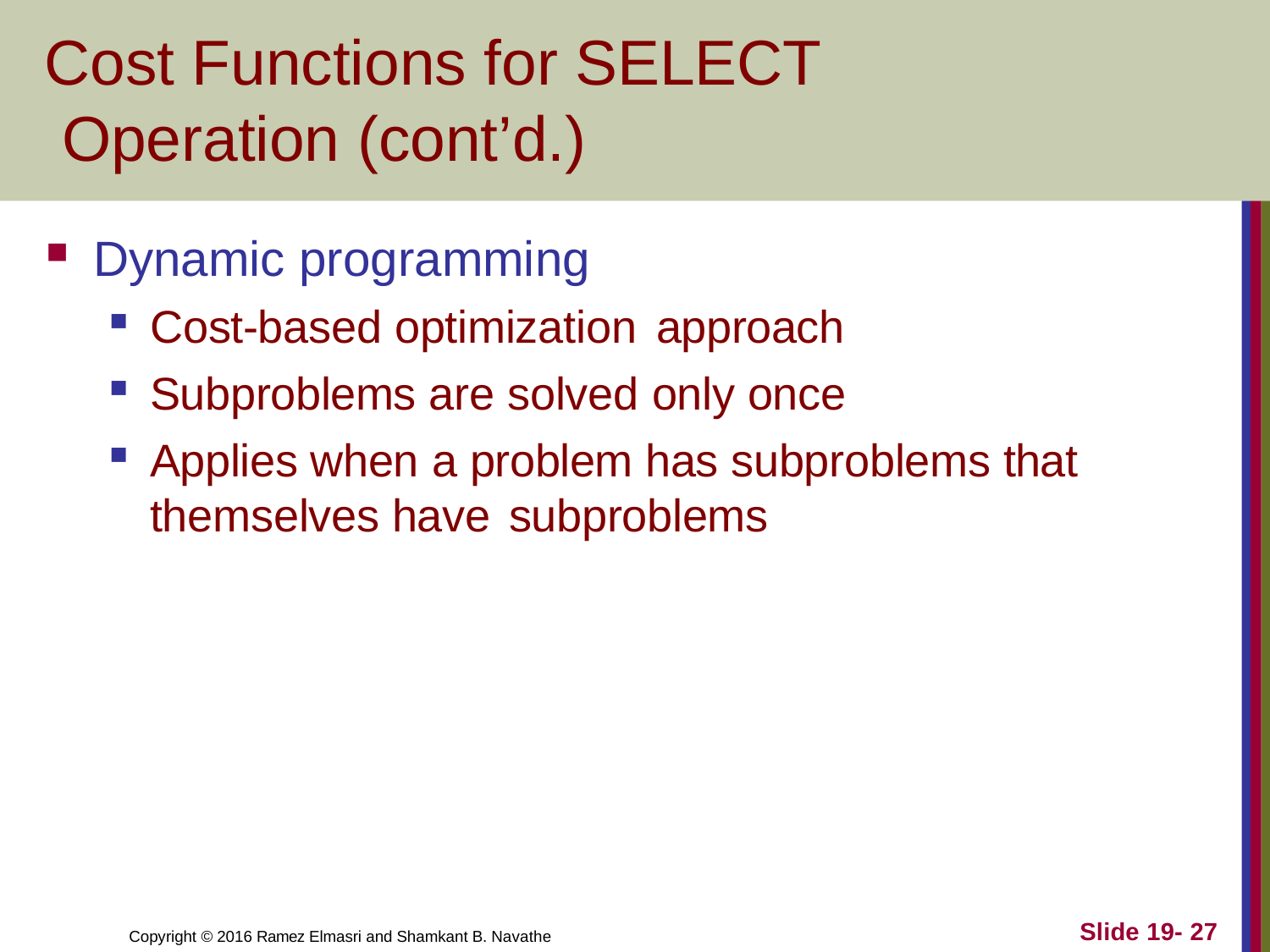

# Cost Functions for SELECT  Operation (cont’d.)
Dynamic programming
Cost-based optimization approach
Subproblems are solved only once
Applies when a problem has subproblems that  themselves have subproblems
Slide 19- 27
Copyright © 2016 Ramez Elmasri and Shamkant B. Navathe